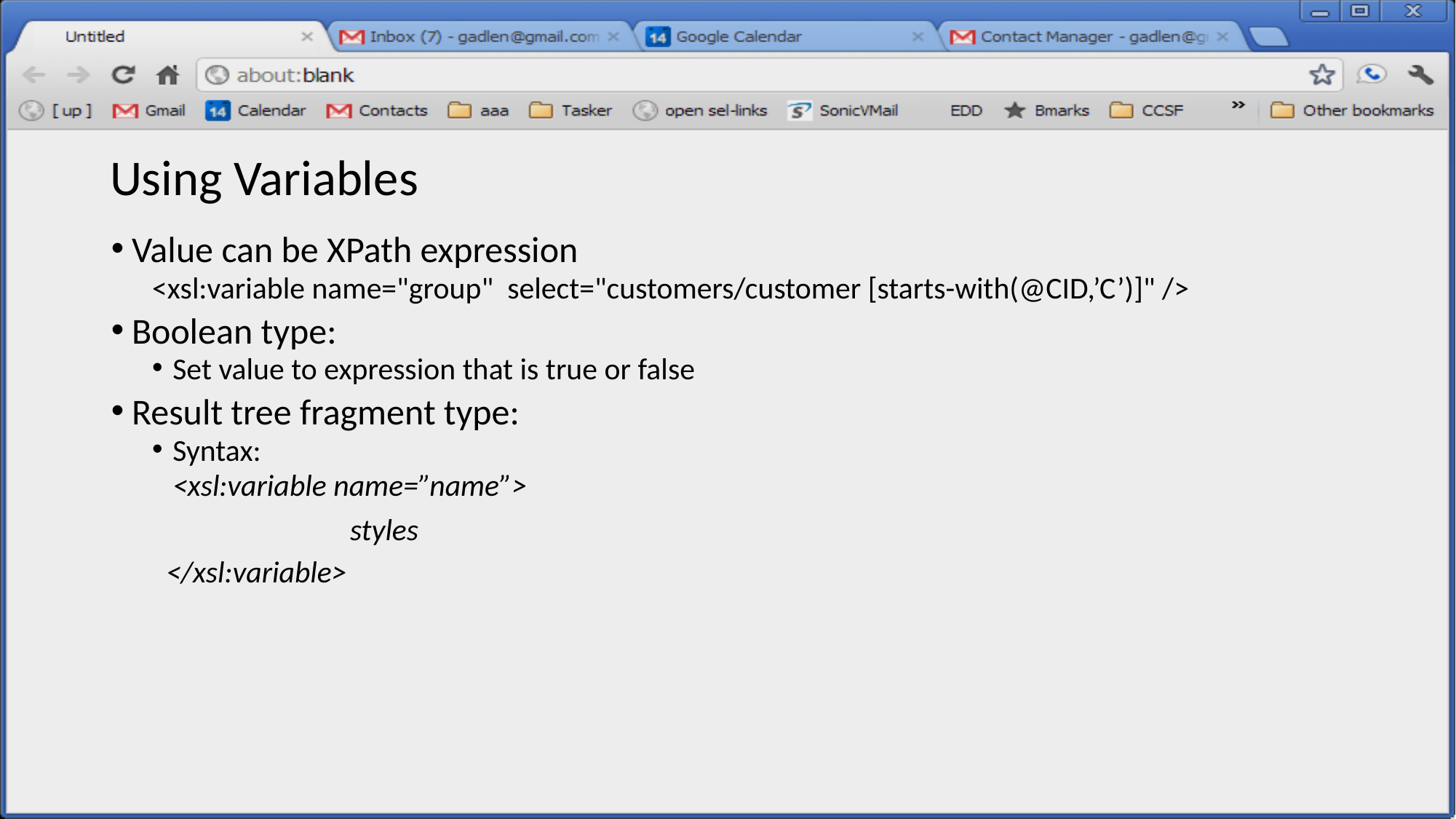

# Using Variables
Value can be XPath expression
<xsl:variable name="group"  select="customers/customer [starts-with(@CID,’C’)]" />
Boolean type:
Set value to expression that is true or false
Result tree fragment type:
Syntax:
	<xsl:variable name=”name”>
   		styles
	     </xsl:variable>